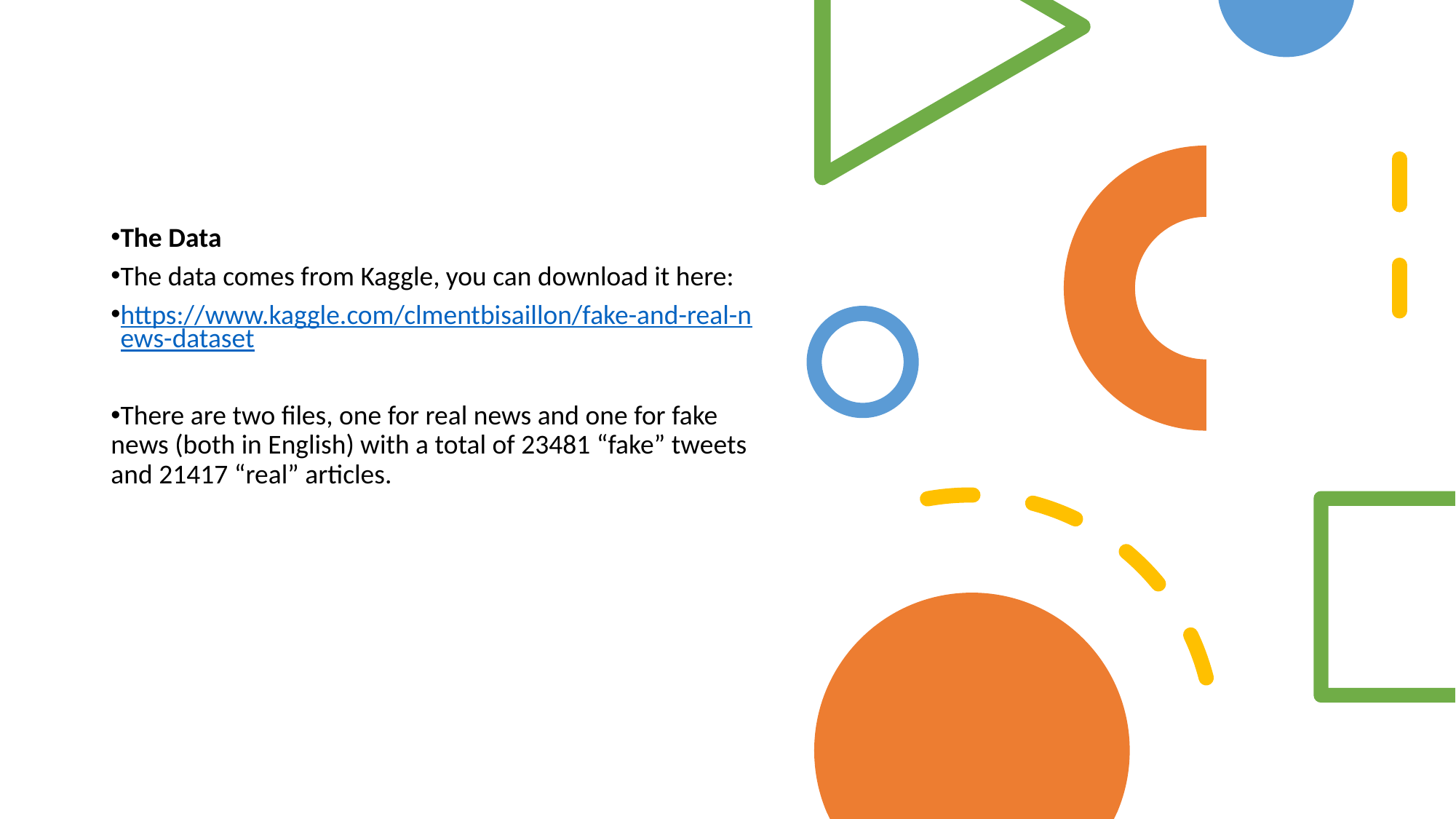

The Data
The data comes from Kaggle, you can download it here:
https://www.kaggle.com/clmentbisaillon/fake-and-real-news-dataset

There are two files, one for real news and one for fake news (both in English) with a total of 23481 “fake” tweets and 21417 “real” articles.